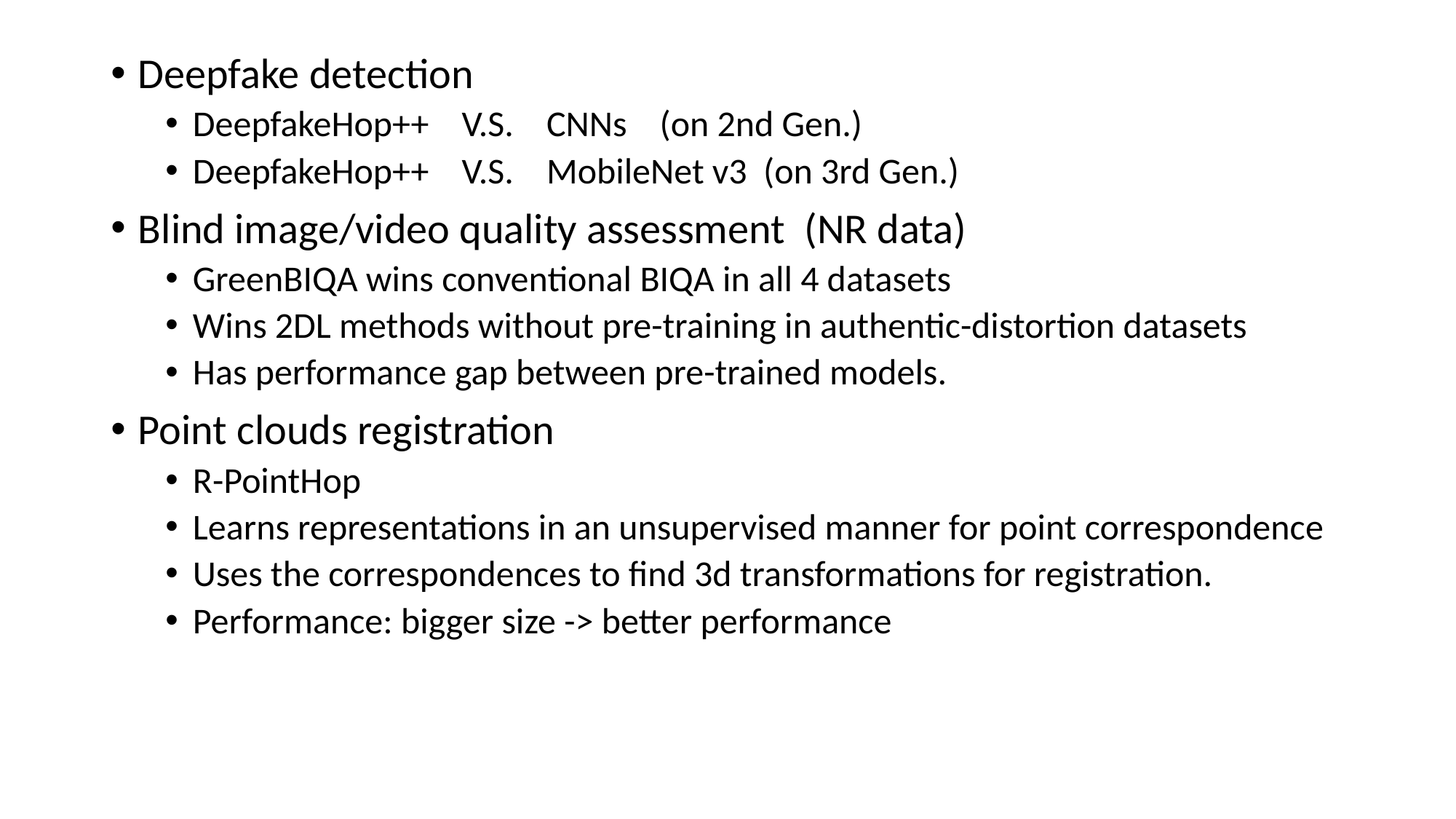

Deepfake detection
DeepfakeHop++    V.S.    CNNs    (on 2nd Gen.)
DeepfakeHop++    V.S.    MobileNet v3  (on 3rd Gen.)
Blind image/video quality assessment  (NR data)
GreenBIQA wins conventional BIQA in all 4 datasets
Wins 2DL methods without pre-training in authentic-distortion datasets
Has performance gap between pre-trained models.
Point clouds registration
R-PointHop
Learns representations in an unsupervised manner for point correspondence
Uses the correspondences to find 3d transformations for registration.
Performance: bigger size -> better performance